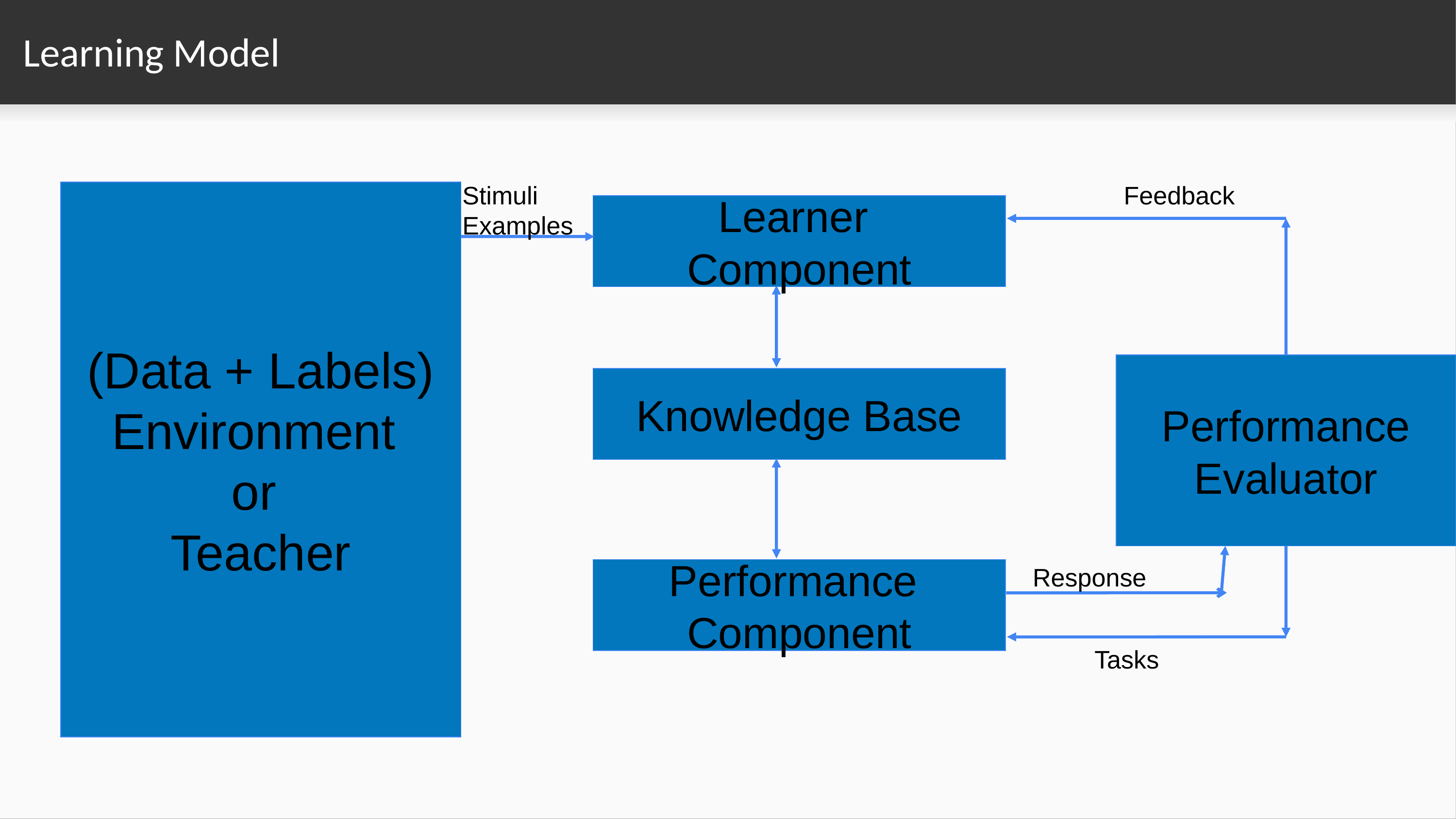

# Learning Model
Stimuli
Examples
Feedback
(Data + Labels)
Environment
or
Teacher
Learner
Component

Performance
Evaluator
Knowledge Base

Response
Performance
Component

Tasks